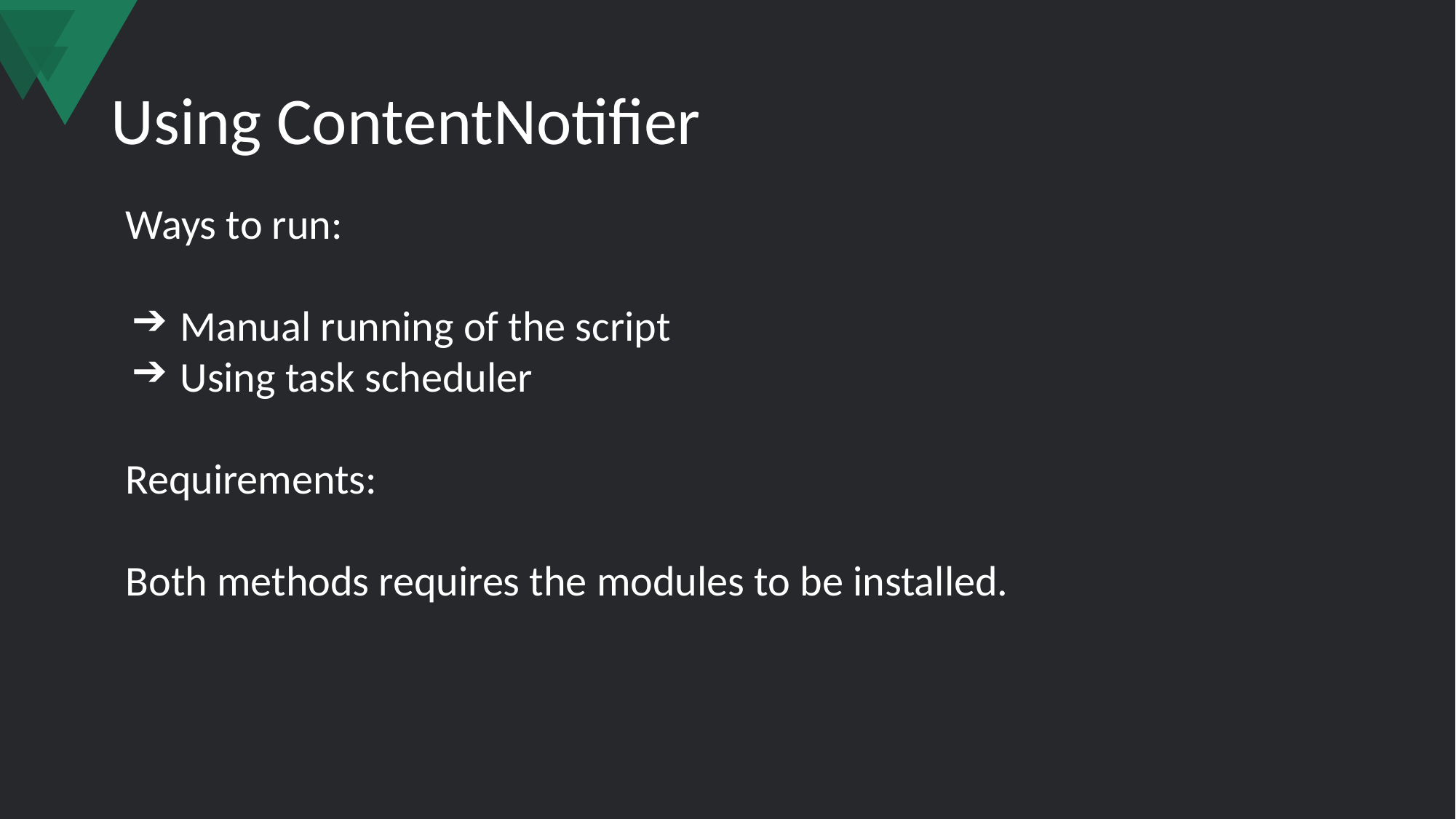

# Using ContentNotifier
Ways to run:

Manual running of the script
Using task scheduler

Requirements:

Both methods requires the modules to be installed.